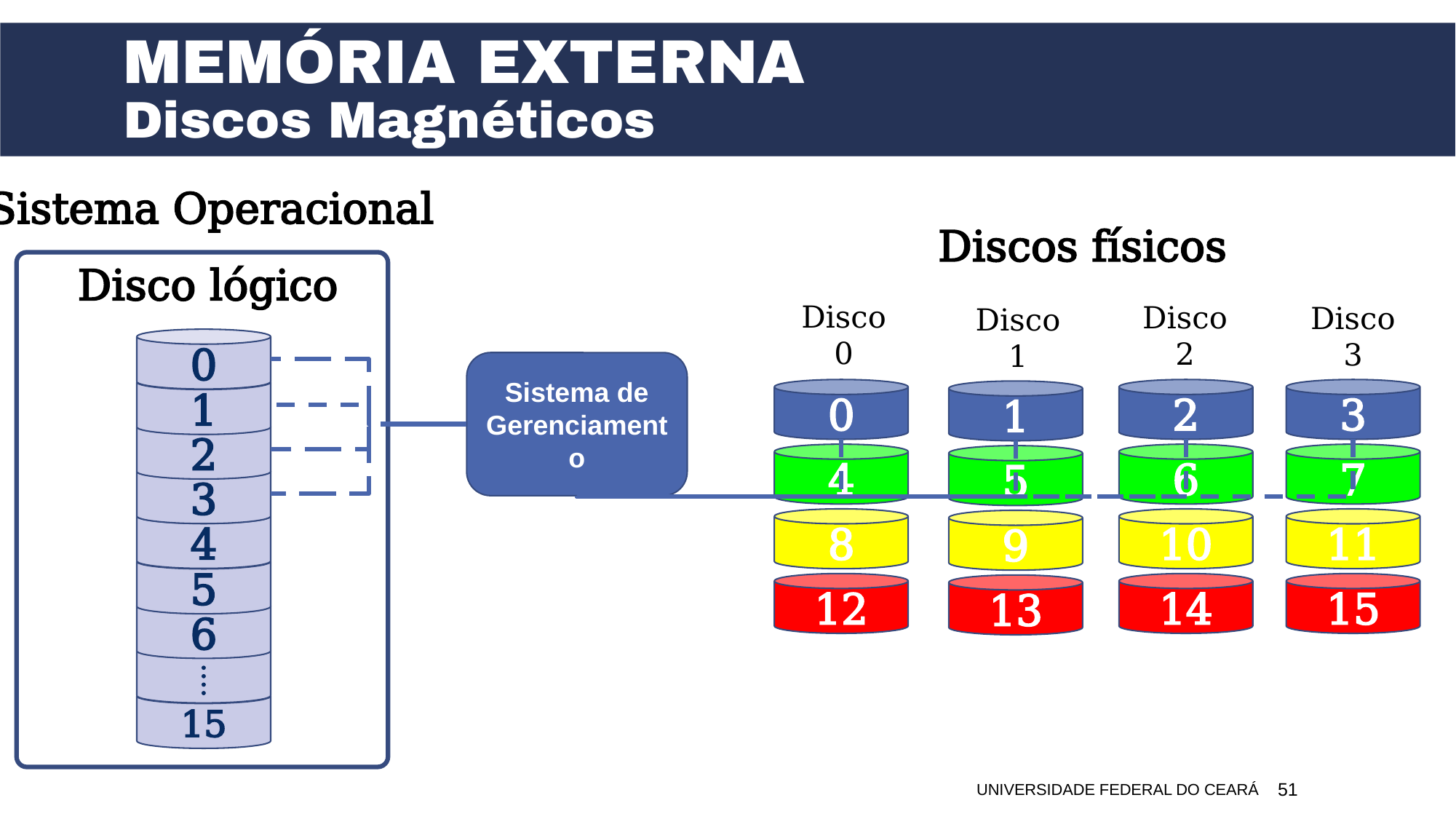

# Memória Externa Discos Magnéticos
Sistema Operacional
Discos físicos

Disco lógico
Disco
0
Disco
2
Disco
3
Disco
1
0
1
2
3
4
5
6
⁞
15
Sistema de Gerenciamento
0
2
3
1
4
6
7
5
8
10
11
9
12
14
15
13
UNIVERSIDADE FEDERAL DO CEARÁ
51